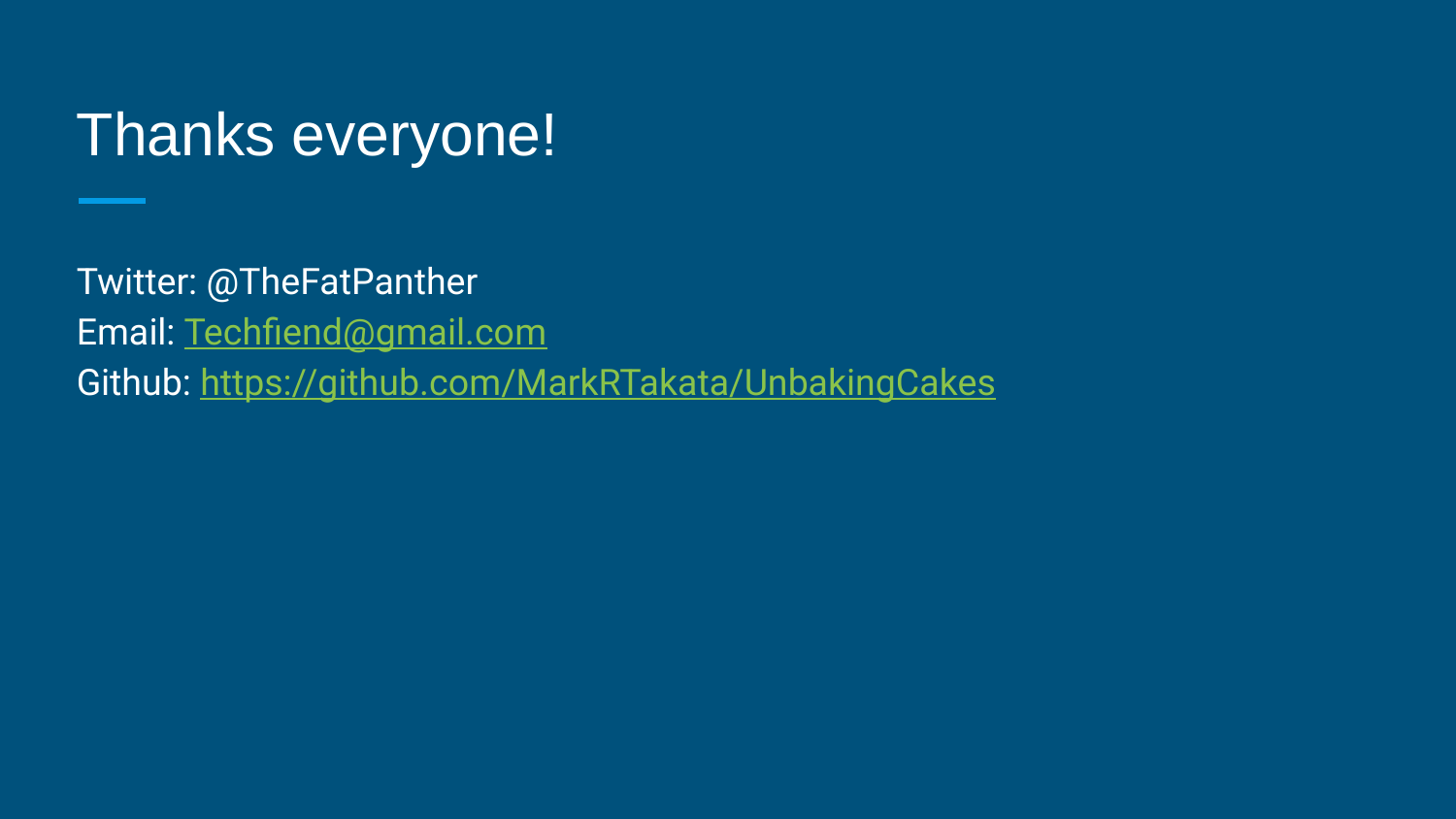

# Thanks everyone!
Twitter: @TheFatPanther
Email: Techfiend@gmail.com
Github: https://github.com/MarkRTakata/UnbakingCakes